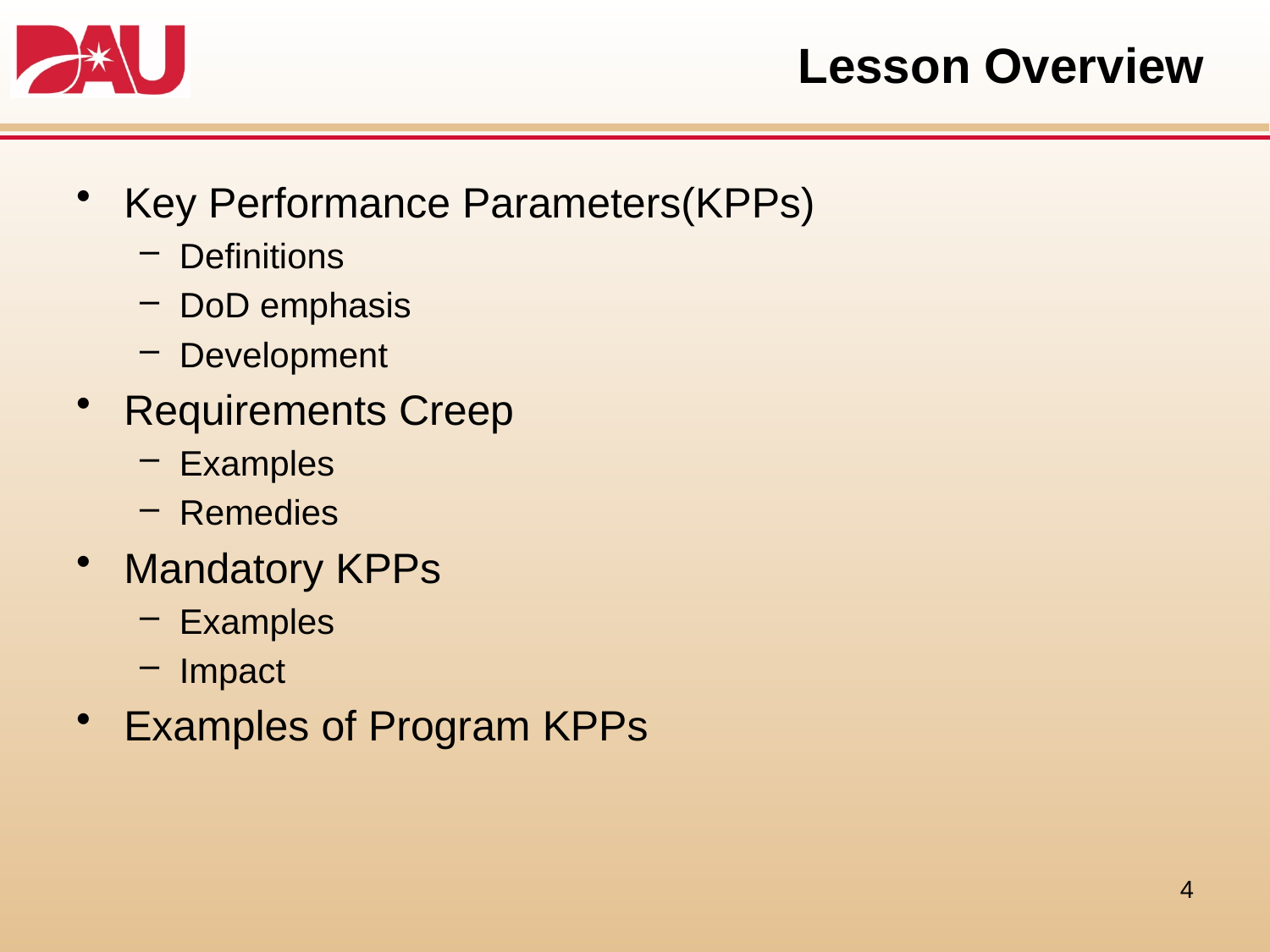

# Lesson Overview
Key Performance Parameters(KPPs)
Definitions
DoD emphasis
Development
Requirements Creep
Examples
Remedies
Mandatory KPPs
Examples
Impact
Examples of Program KPPs

4